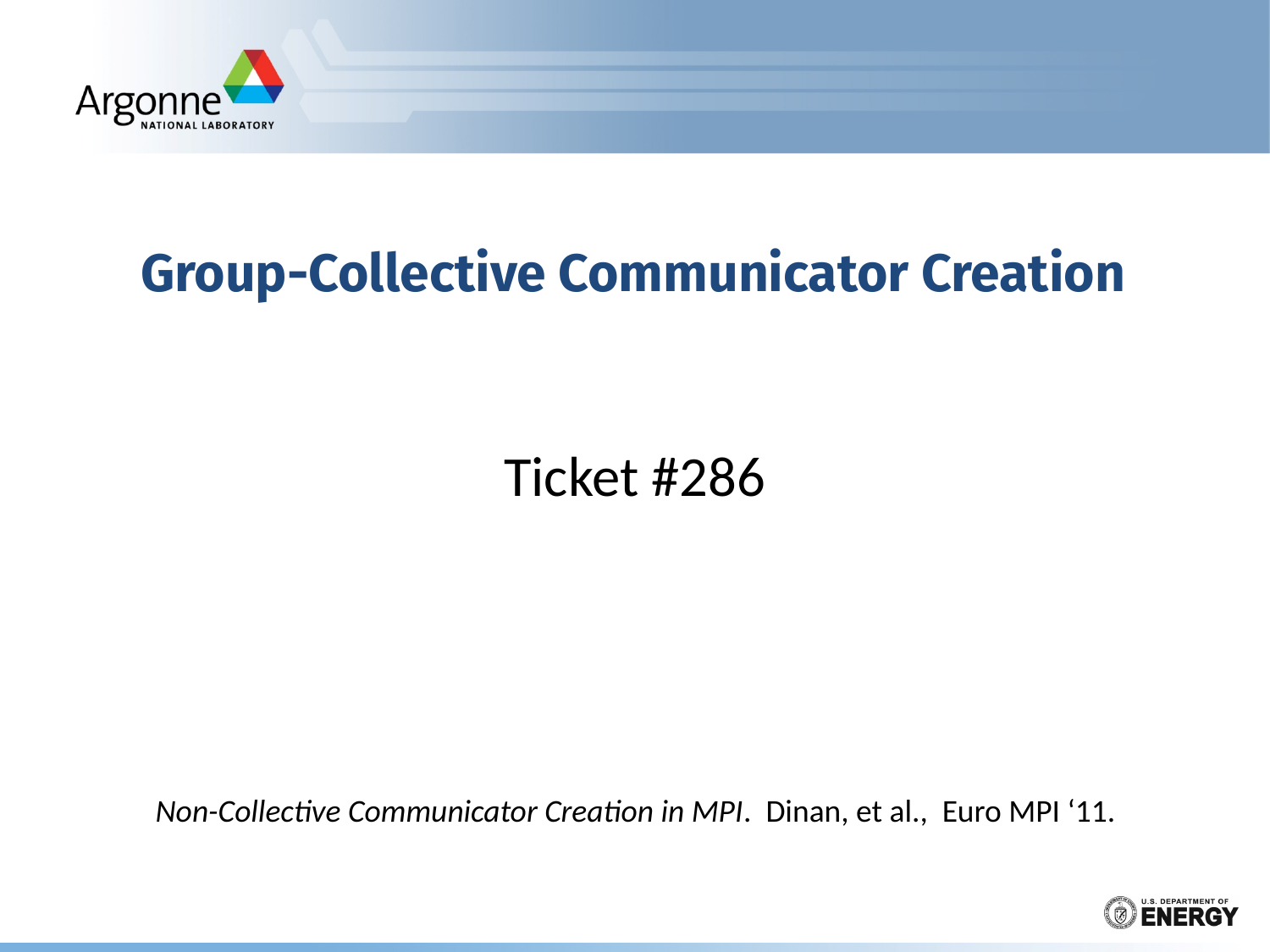

# Group-Collective Communicator Creation
Ticket #286
Non-Collective Communicator Creation in MPI.  Dinan, et al.,  Euro MPI ‘11.